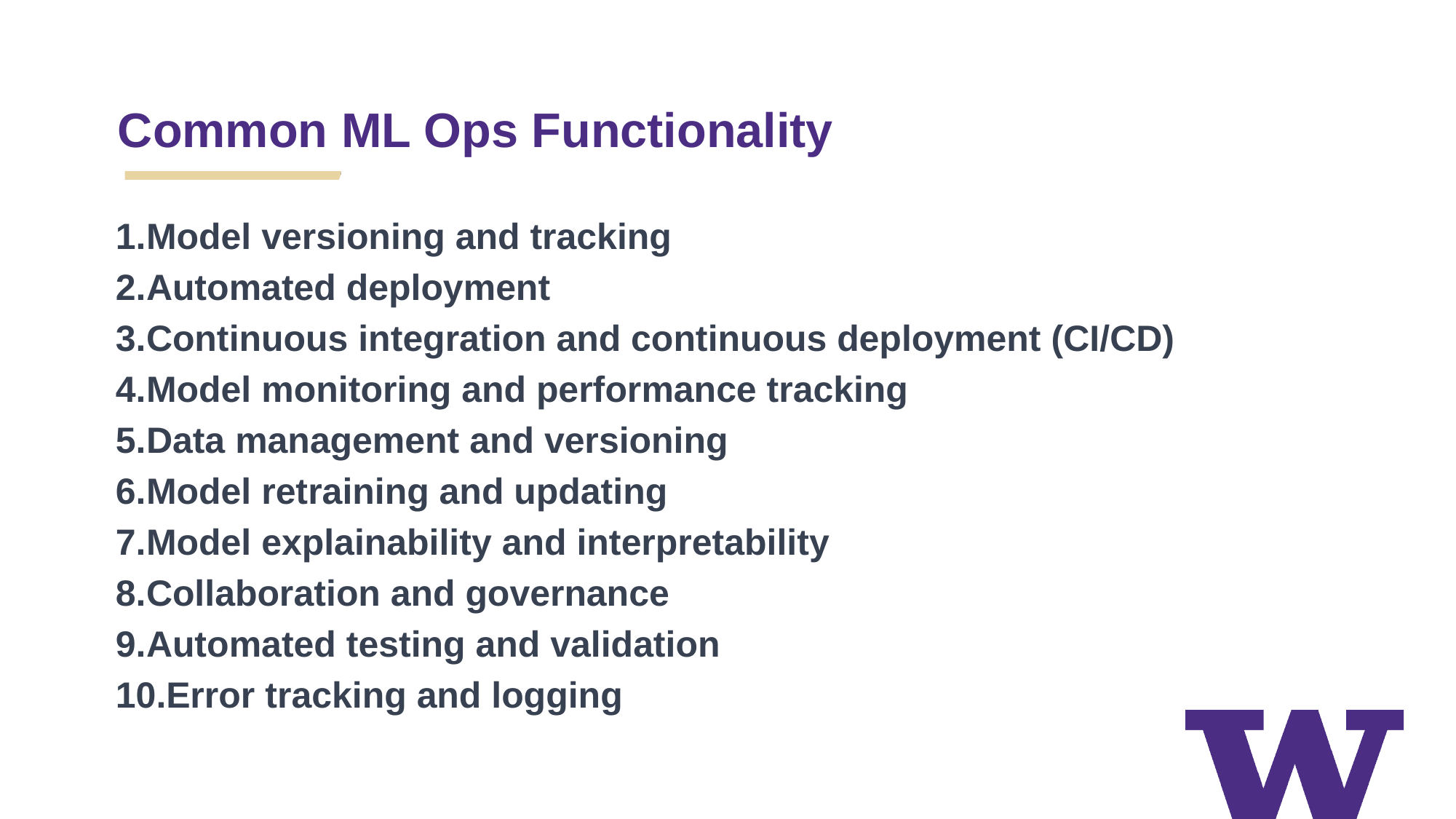

# Common ML Ops Functionality
Model versioning and tracking
Automated deployment
Continuous integration and continuous deployment (CI/CD)
Model monitoring and performance tracking
Data management and versioning
Model retraining and updating
Model explainability and interpretability
Collaboration and governance
Automated testing and validation
Error tracking and logging